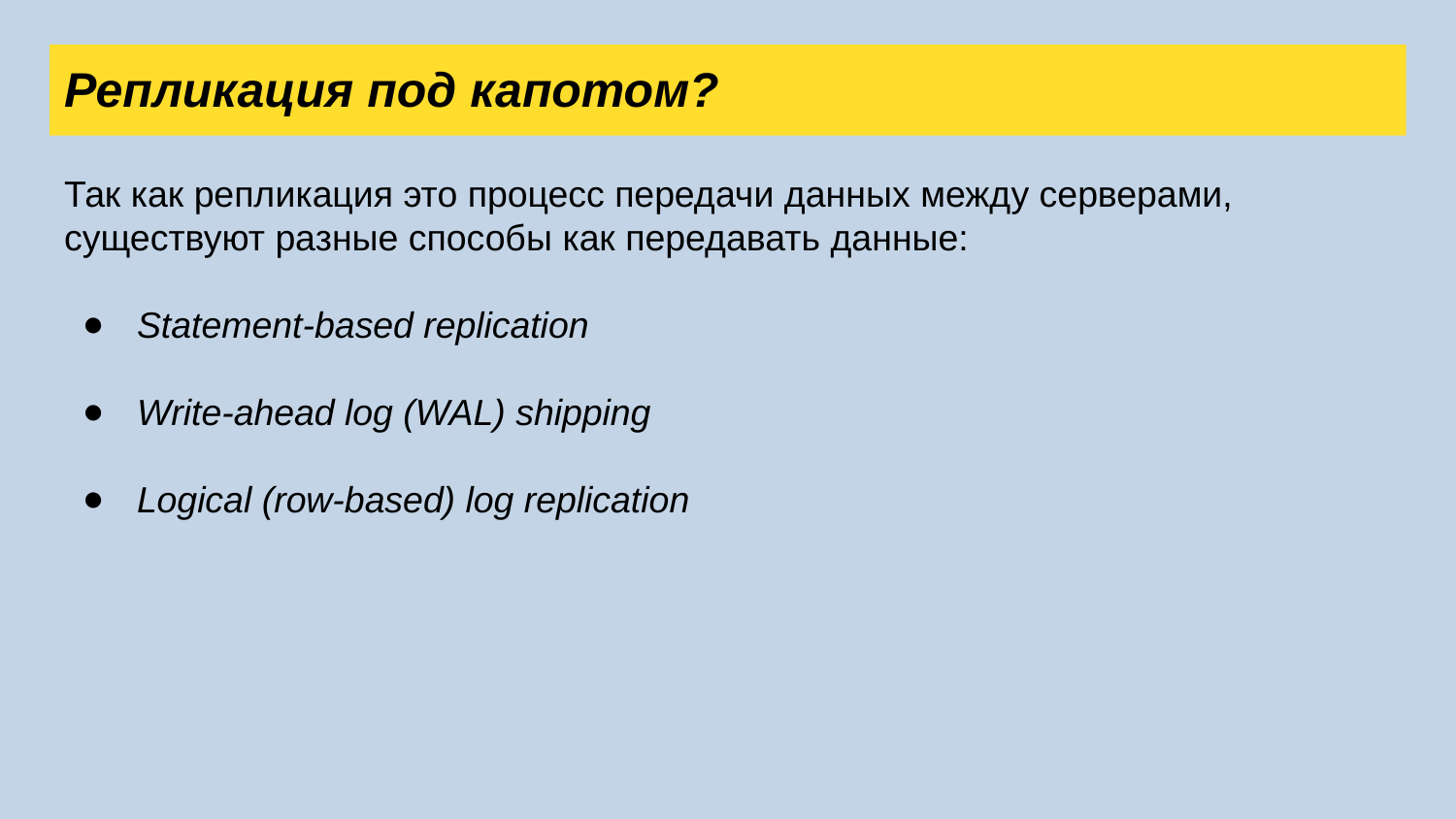

Репликация под капотом?
Так как репликация это процесс передачи данных между серверами,
существуют разные способы как передавать данные:

Statement-based replication

Write-ahead log (WAL) shipping

Logical (row-based) log replication